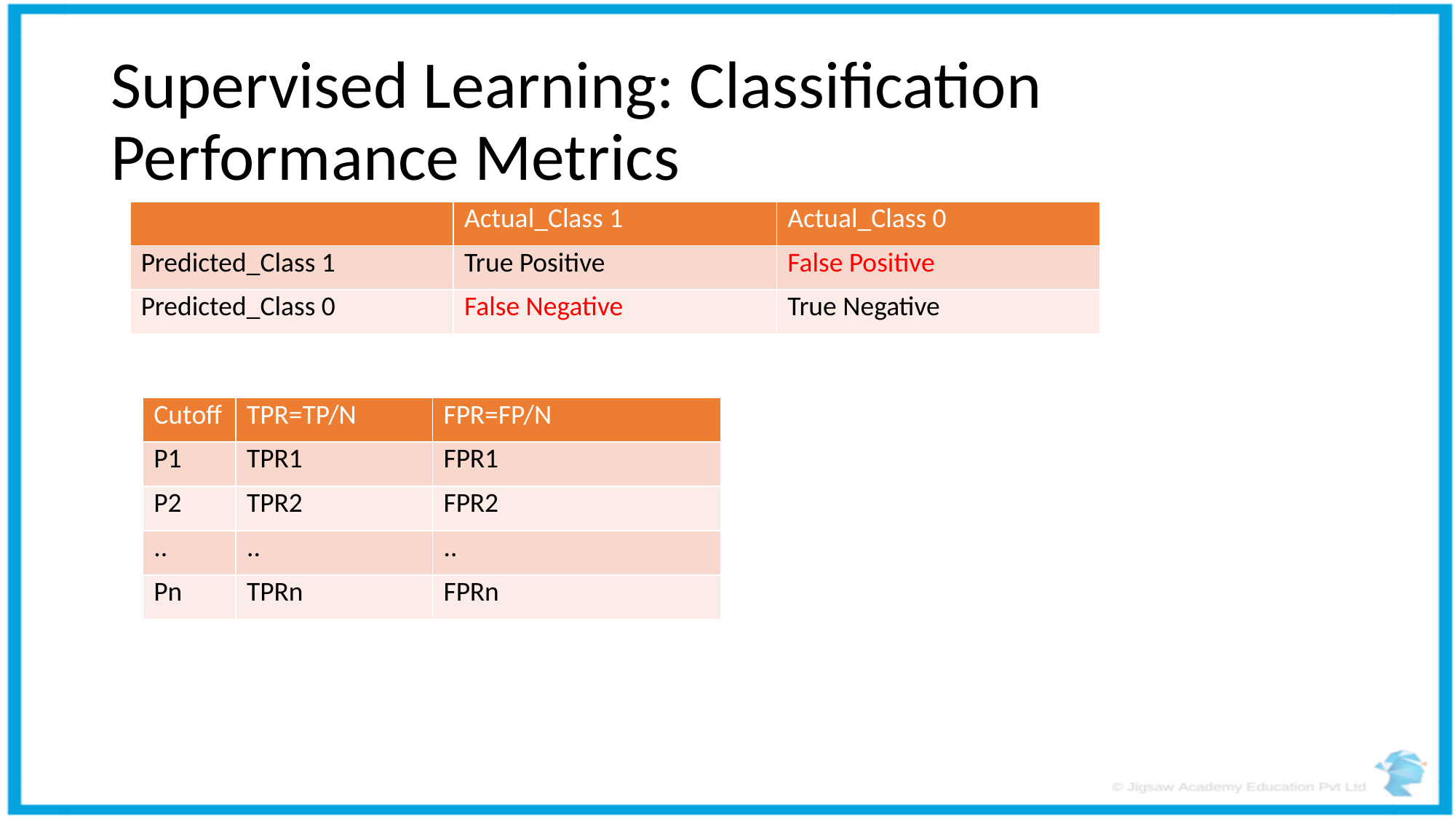

# Supervised Learning: Classification Performance Metrics
|  | Actual\_Class 1 | Actual\_Class 0 |
| --- | --- | --- |
| Predicted\_Class 1 | True Positive | False Positive |
| Predicted\_Class 0 | False Negative | True Negative |
| Cutoff | TPR=TP/N | FPR=FP/N |
| --- | --- | --- |
| P1 | TPR1 | FPR1 |
| P2 | TPR2 | FPR2 |
| .. | .. | .. |
| Pn | TPRn | FPRn |